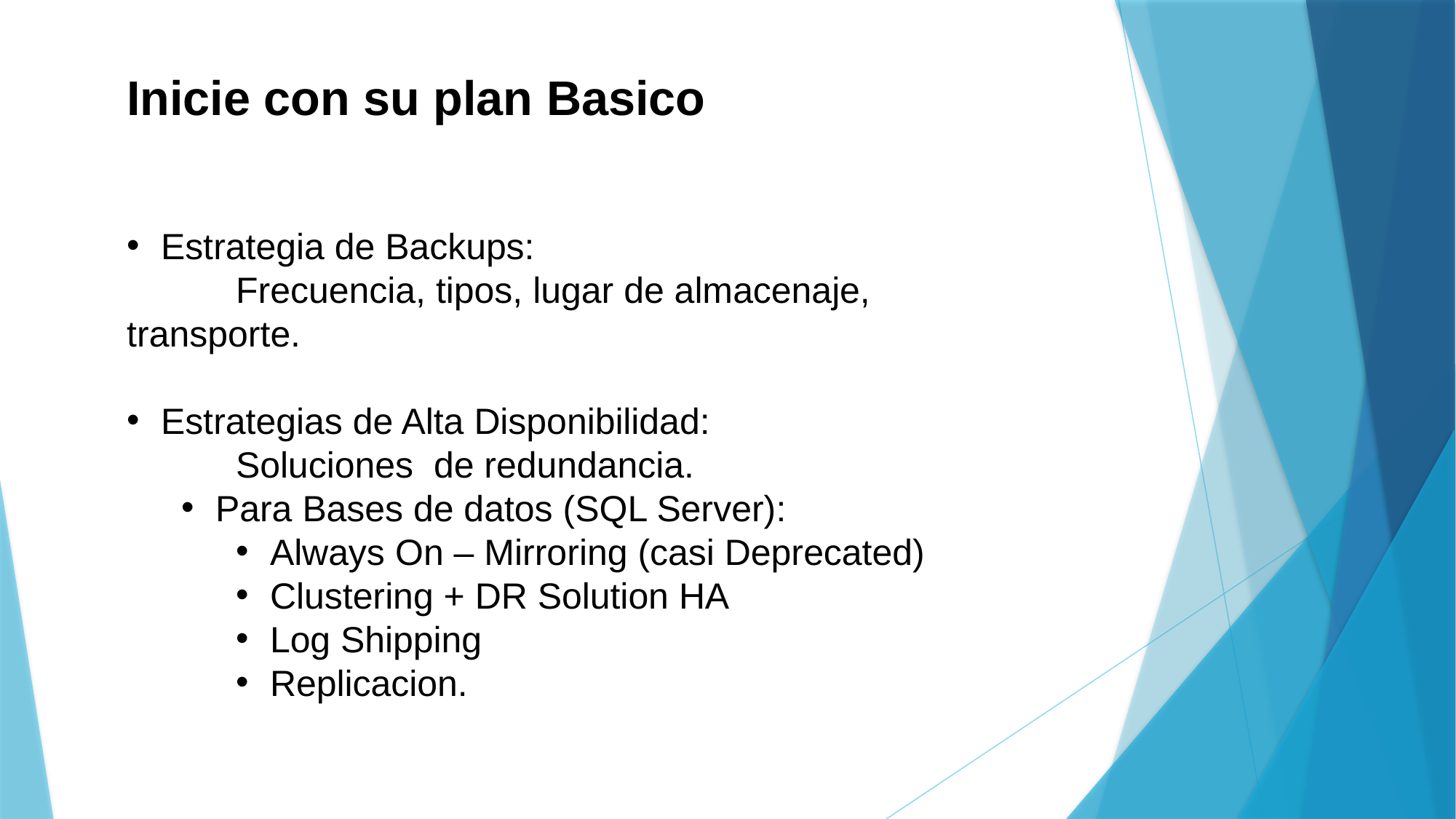

Inicie con su plan Basico

Estrategia de Backups:
	Frecuencia, tipos, lugar de almacenaje, 	transporte.

Estrategias de Alta Disponibilidad:
 	Soluciones  de redundancia.
Para Bases de datos (SQL Server):
Always On – Mirroring (casi Deprecated)
Clustering + DR Solution HA
Log Shipping
Replicacion.